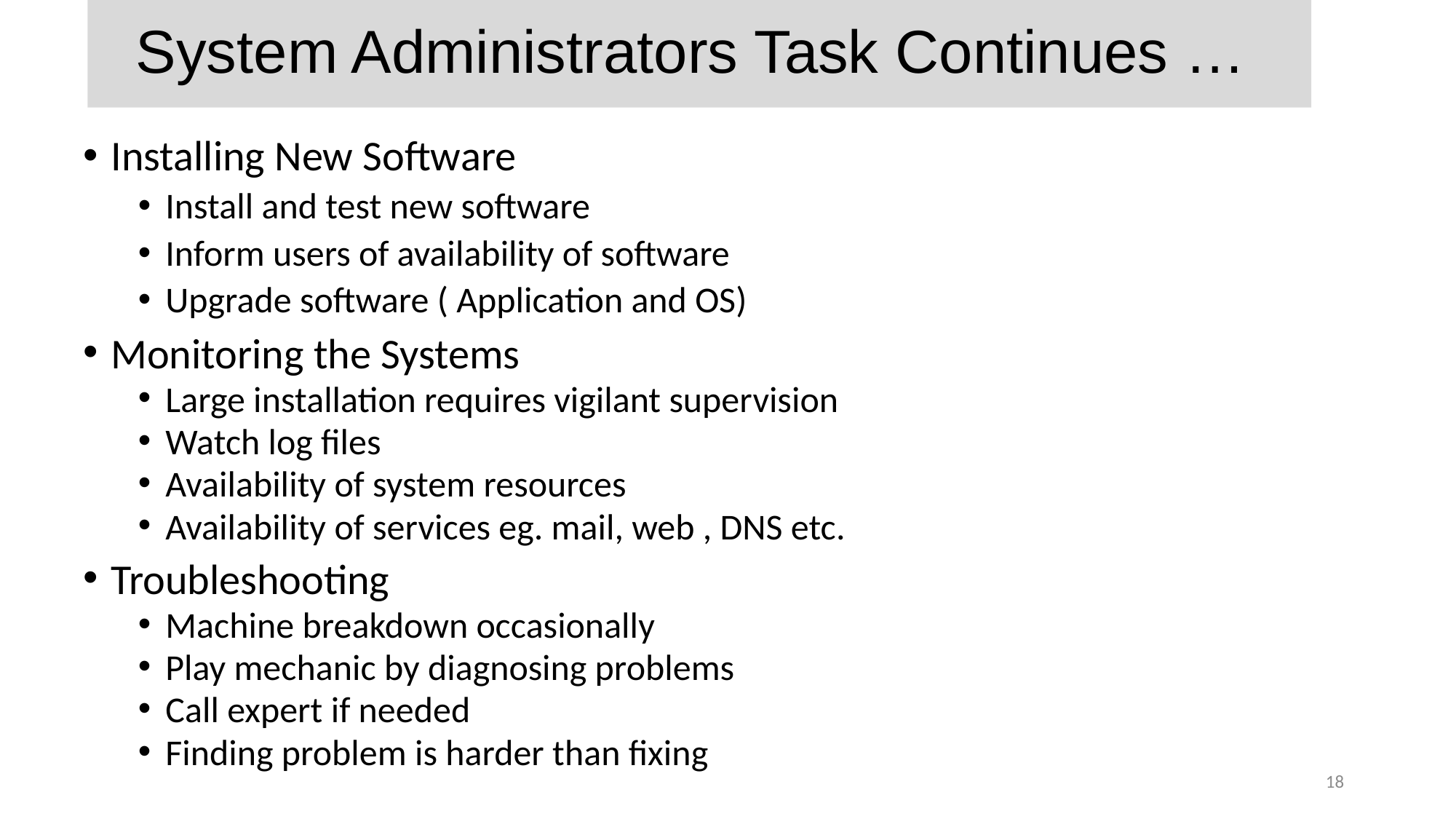

System Administrators Task Continues …
Installing New Software
Install and test new software
Inform users of availability of software
Upgrade software ( Application and OS)
Monitoring the Systems
Large installation requires vigilant supervision
Watch log files
Availability of system resources
Availability of services eg. mail, web , DNS etc.
Troubleshooting
Machine breakdown occasionally
Play mechanic by diagnosing problems
Call expert if needed
Finding problem is harder than fixing
18